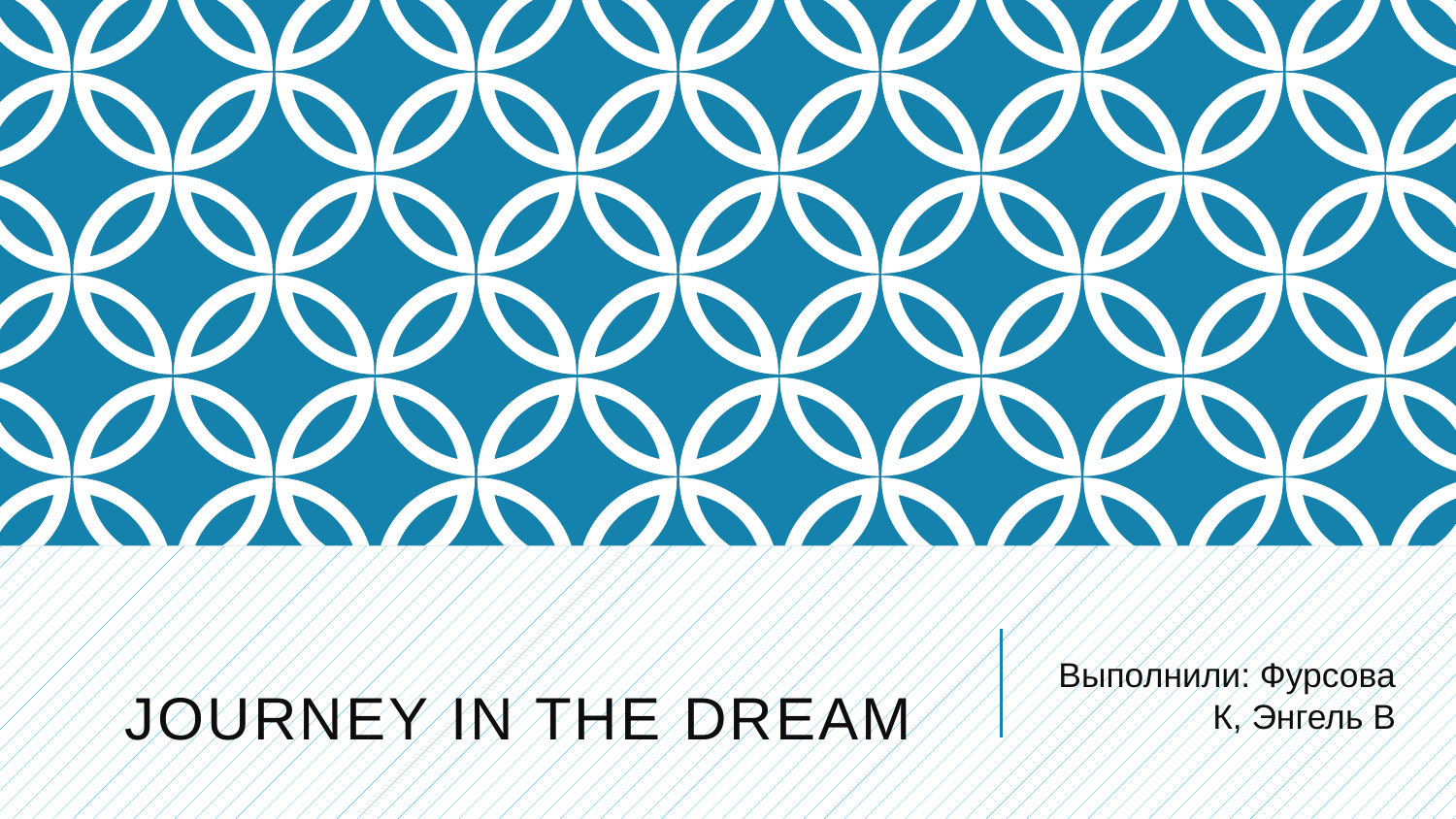

# Journey In The Dream
Выполнили: Фурсова К, Энгель В